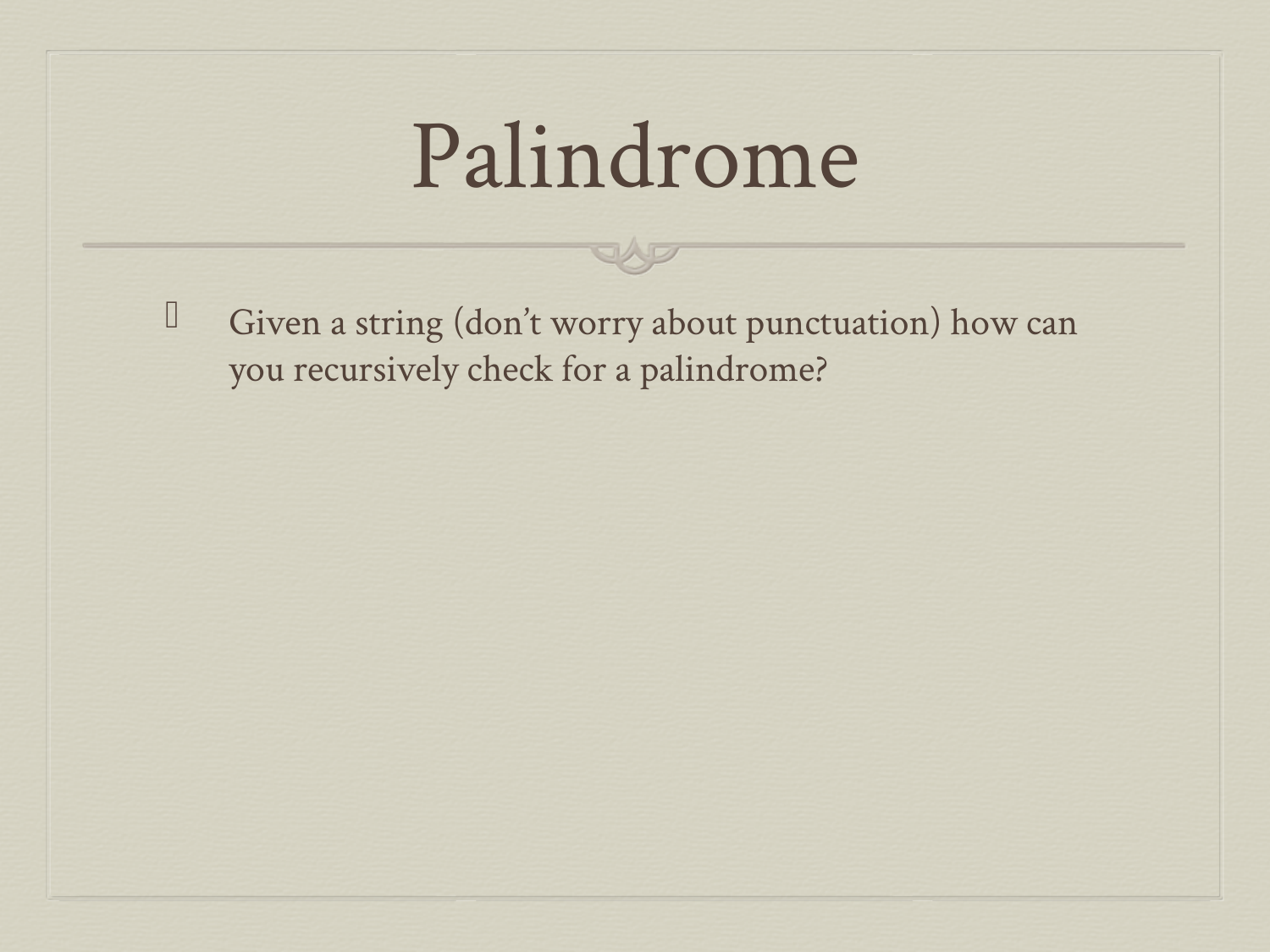

# Palindrome
Given a string (don’t worry about punctuation) how can you recursively check for a palindrome?